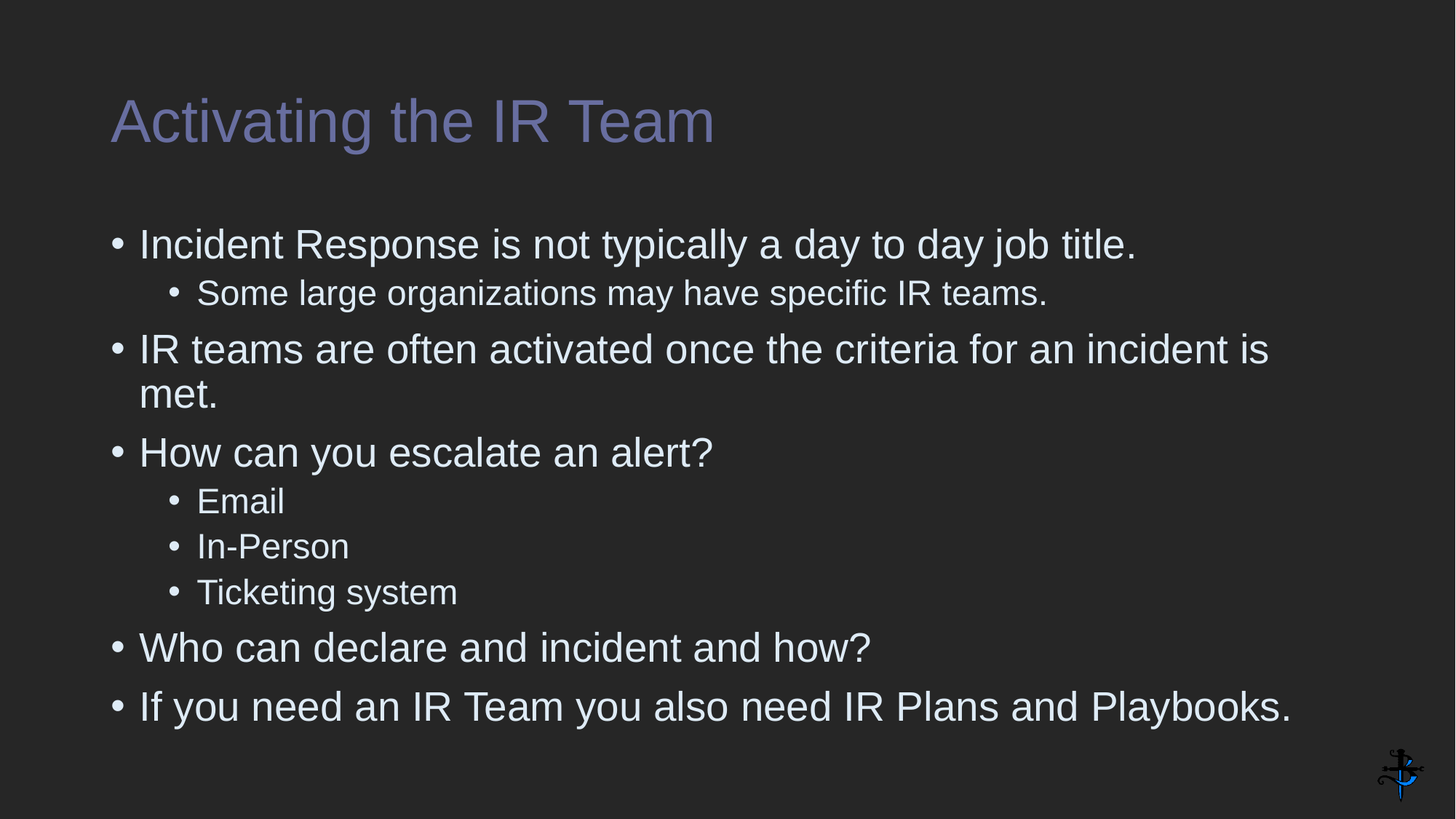

# Activating the IR Team
Incident Response is not typically a day to day job title.
Some large organizations may have specific IR teams.
IR teams are often activated once the criteria for an incident is met.
How can you escalate an alert?
Email
In-Person
Ticketing system
Who can declare and incident and how?
If you need an IR Team you also need IR Plans and Playbooks.